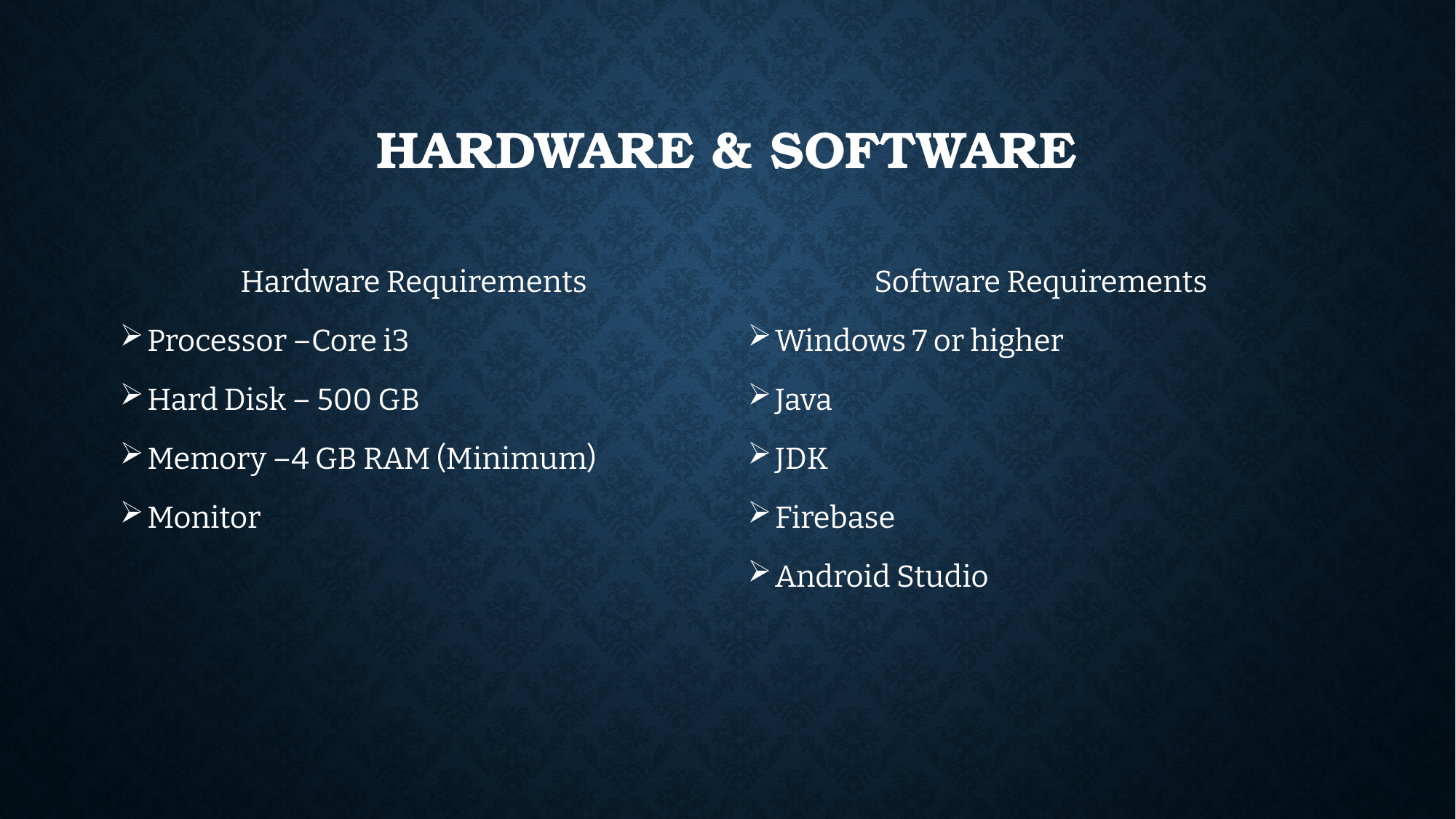

# Hardware & Software
Hardware Requirements
Processor –Core i3
Hard Disk – 500 GB
Memory –4 GB RAM (Minimum)
Monitor
Software Requirements
Windows 7 or higher
Java
JDK
Firebase
Android Studio